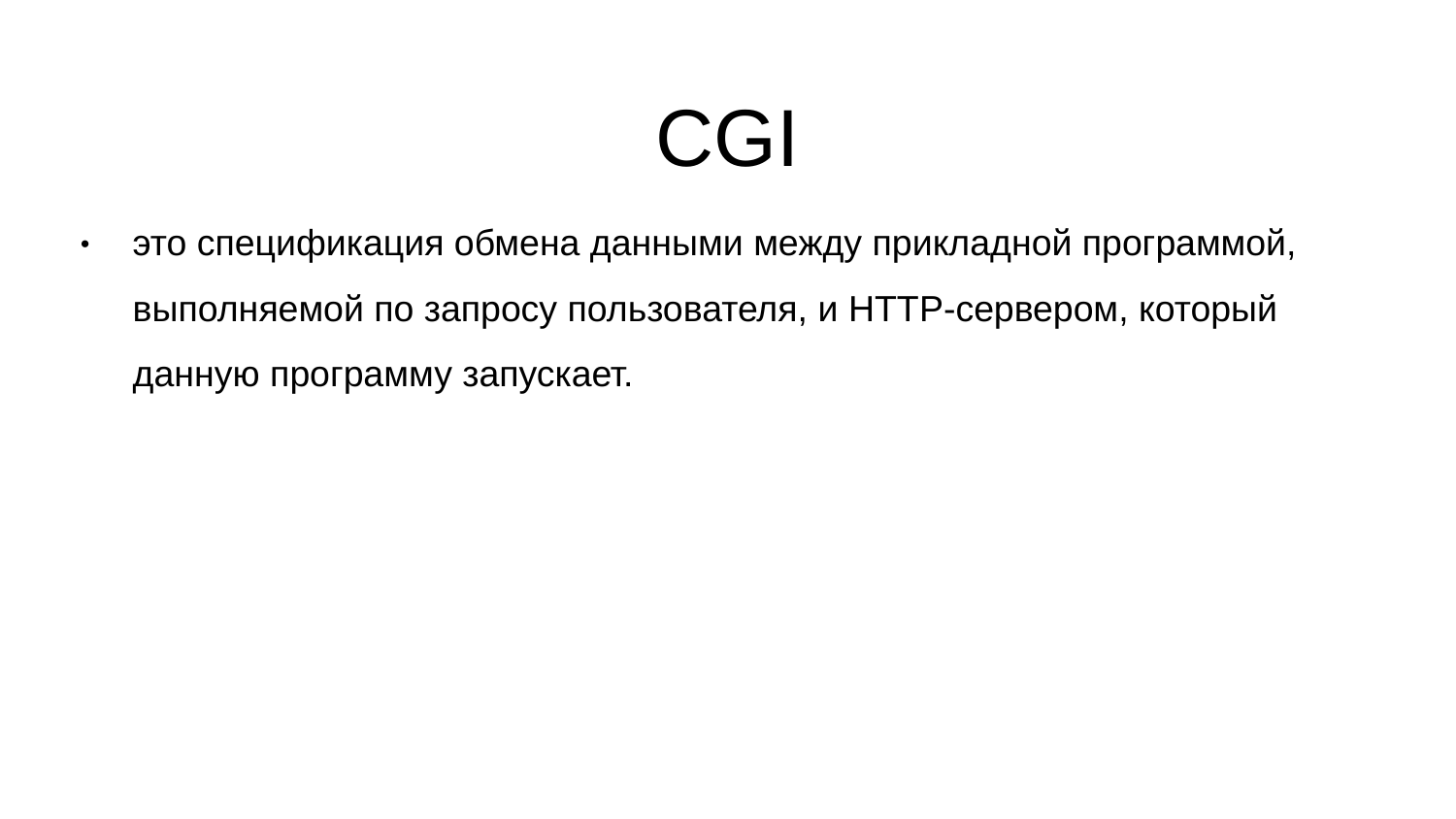

CGI
это спецификация обмена данными между прикладной программой, выполняемой по запросу пользователя, и HTTP-сервером, который данную программу запускает.